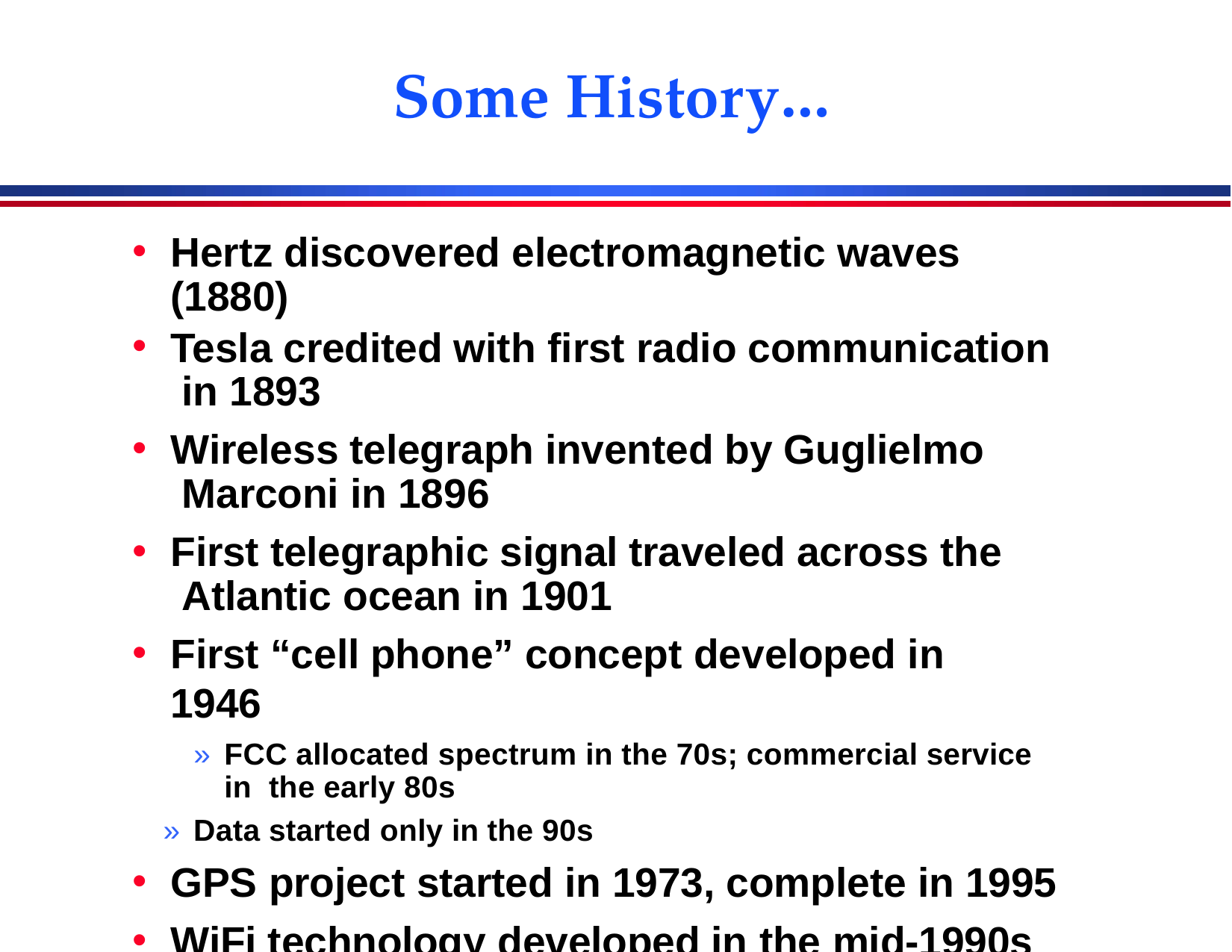

# Some History…
Hertz discovered electromagnetic waves (1880)
Tesla credited with first radio communication  in 1893
Wireless telegraph invented by Guglielmo  Marconi in 1896
First telegraphic signal traveled across the  Atlantic ocean in 1901
First “cell phone” concept developed in 1946
» FCC allocated spectrum in the 70s; commercial service in  the early 80s
» Data started only in the 90s
GPS project started in 1973, complete in 1995
WiFi technology developed in the mid-1990s